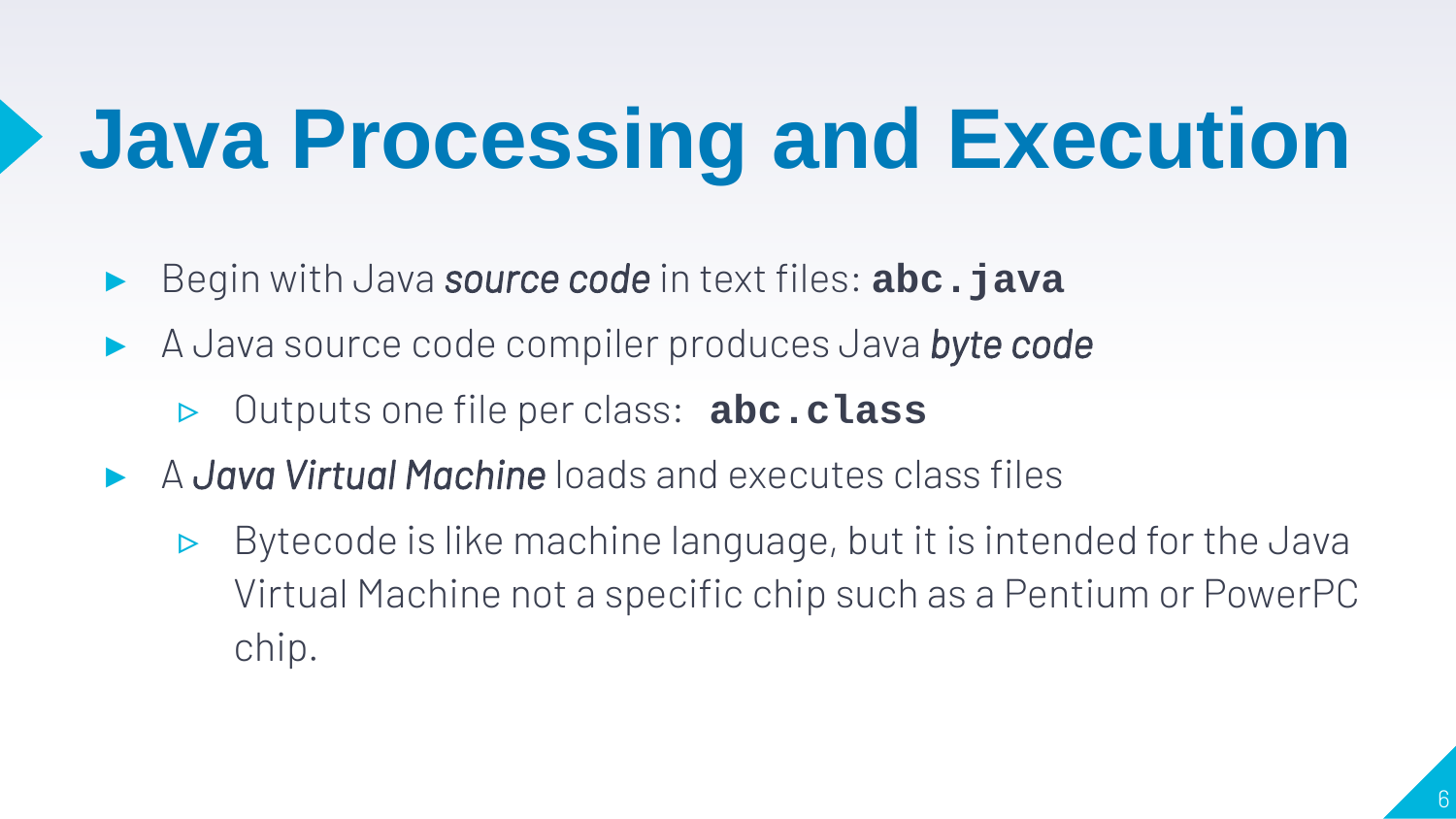

# Java Processing and Execution
Begin with Java source code in text files: abc.java
A Java source code compiler produces Java byte code
Outputs one file per class: abc.class
A Java Virtual Machine loads and executes class files
Bytecode is like machine language, but it is intended for the Java Virtual Machine not a specific chip such as a Pentium or PowerPC chip.

6